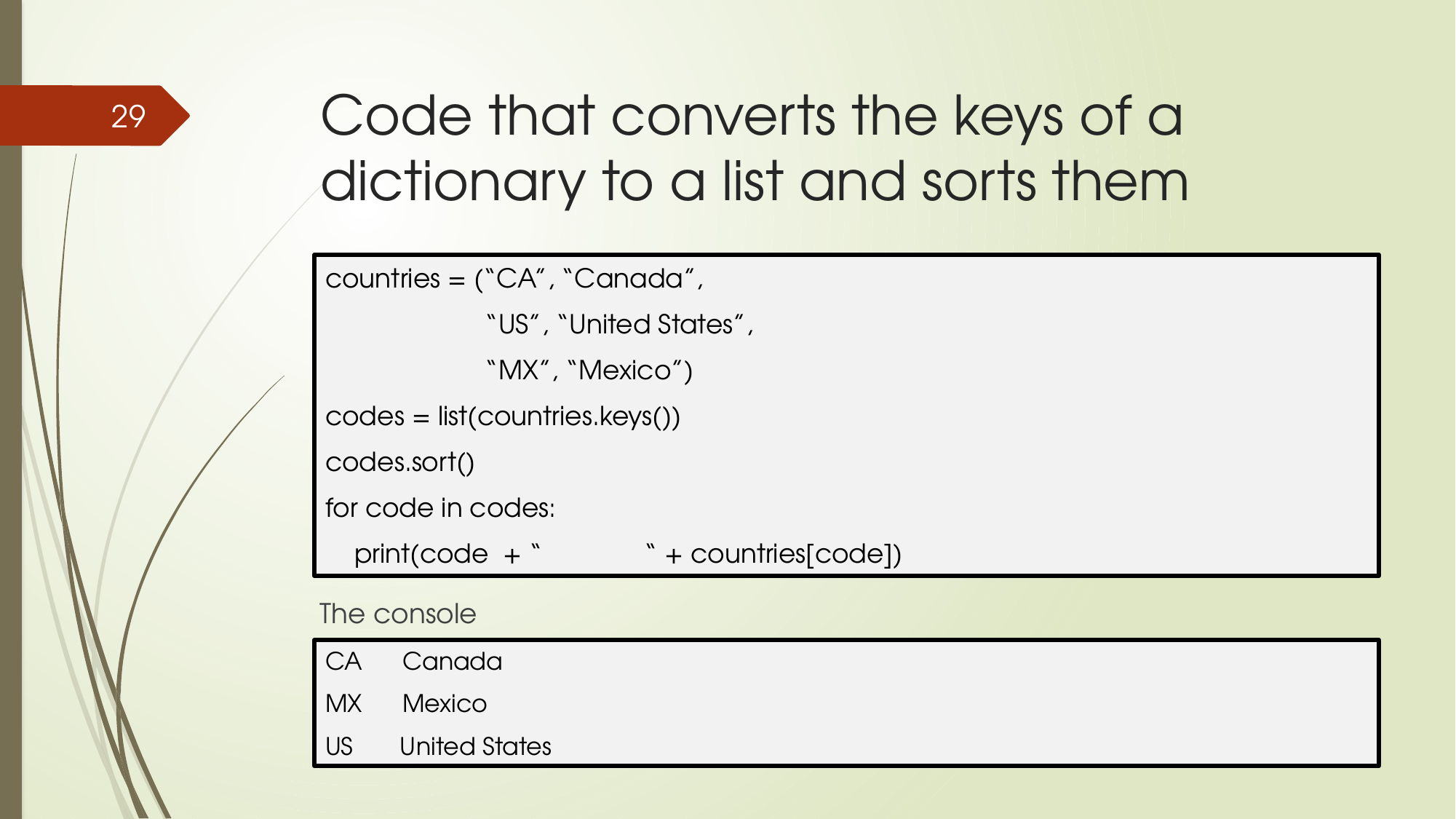

# Code that converts the keys of a dictionary to a list and sorts them
29

The console
countries = (“CA”, “Canada”,
                      “US”, “United States”,
                      “MX”, “Mexico”)
codes = list(countries.keys())
codes.sort()
for code in codes:
    print(code  + “              “ + countries[code])
CA      Canada
MX      Mexico
US       United States